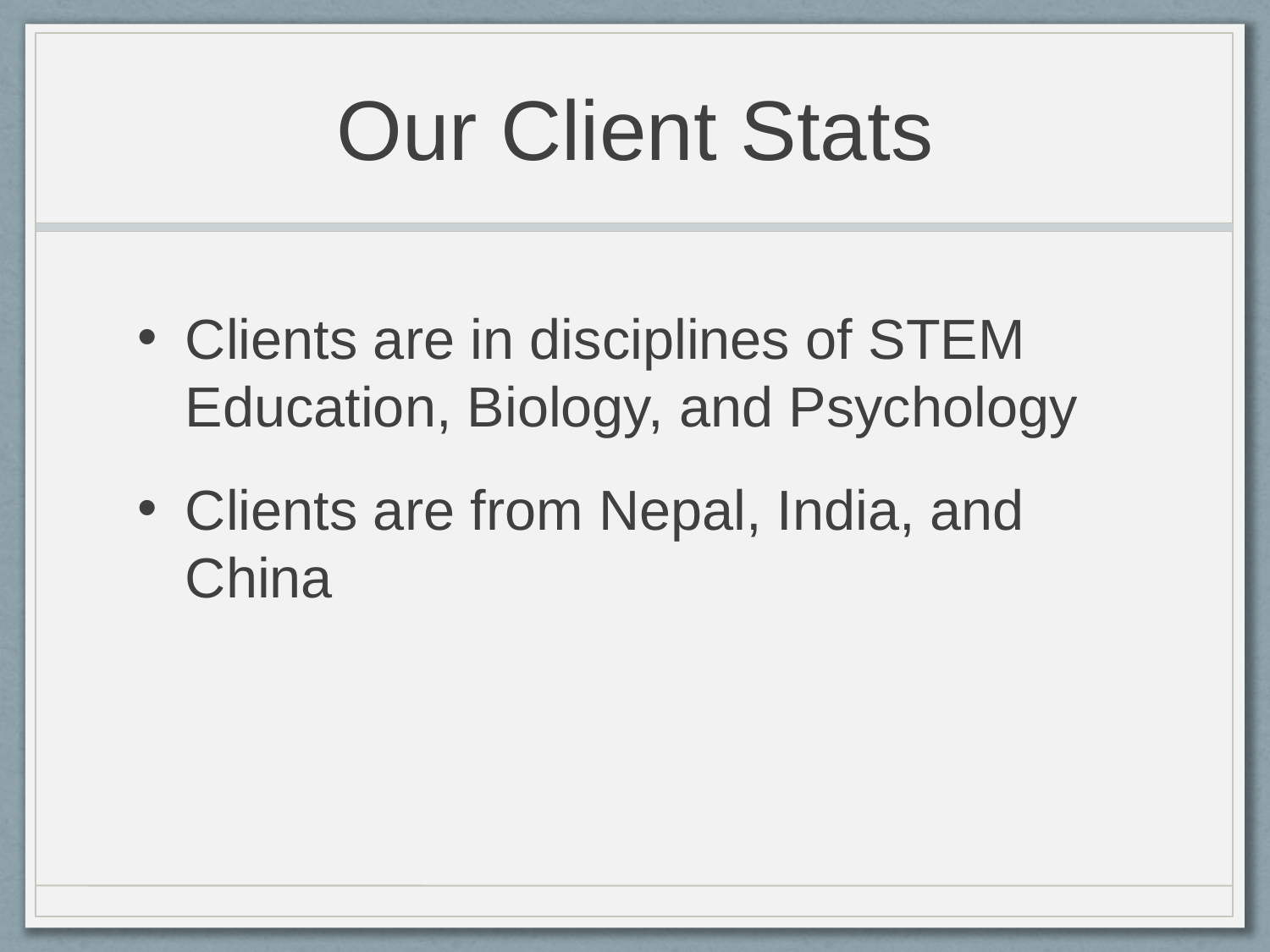

# Our Client Stats
Clients are in disciplines of STEM Education, Biology, and Psychology
Clients are from Nepal, India, and China